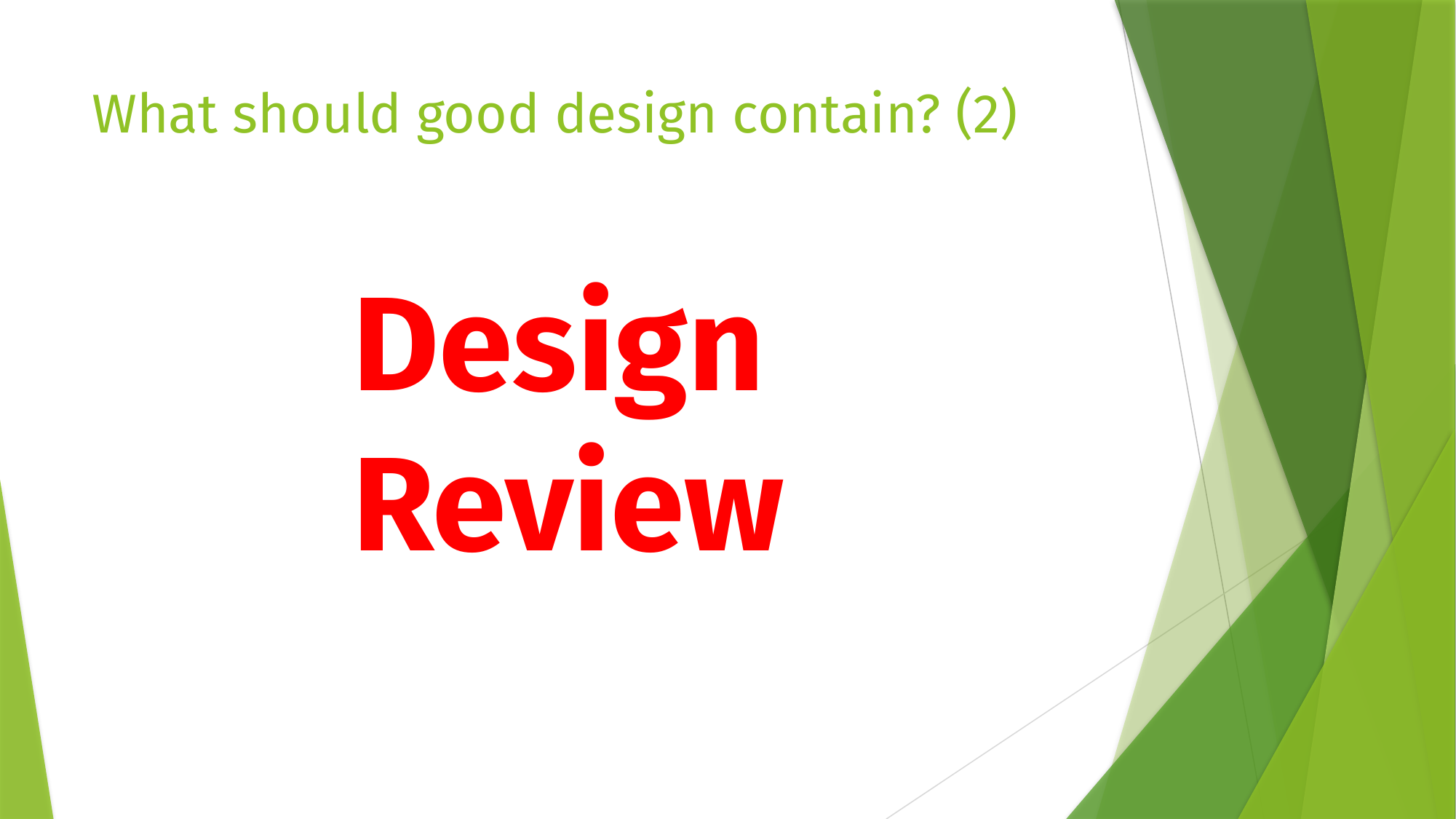

# What should good design contain? (2)
Design Review